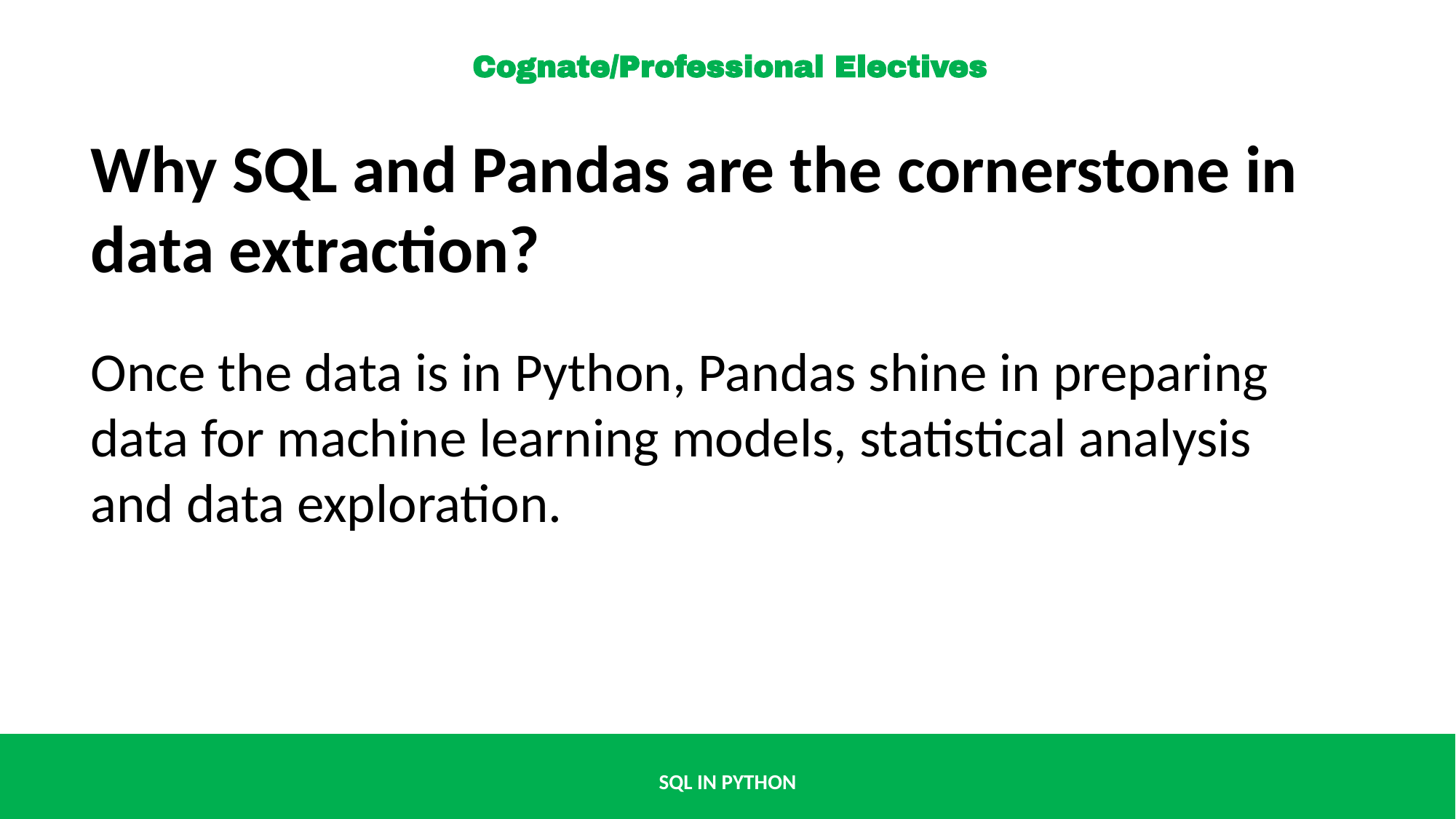

Why SQL and Pandas are the cornerstone in data extraction?

Once the data is in Python, Pandas shine in preparing data for machine learning models, statistical analysis and data exploration.